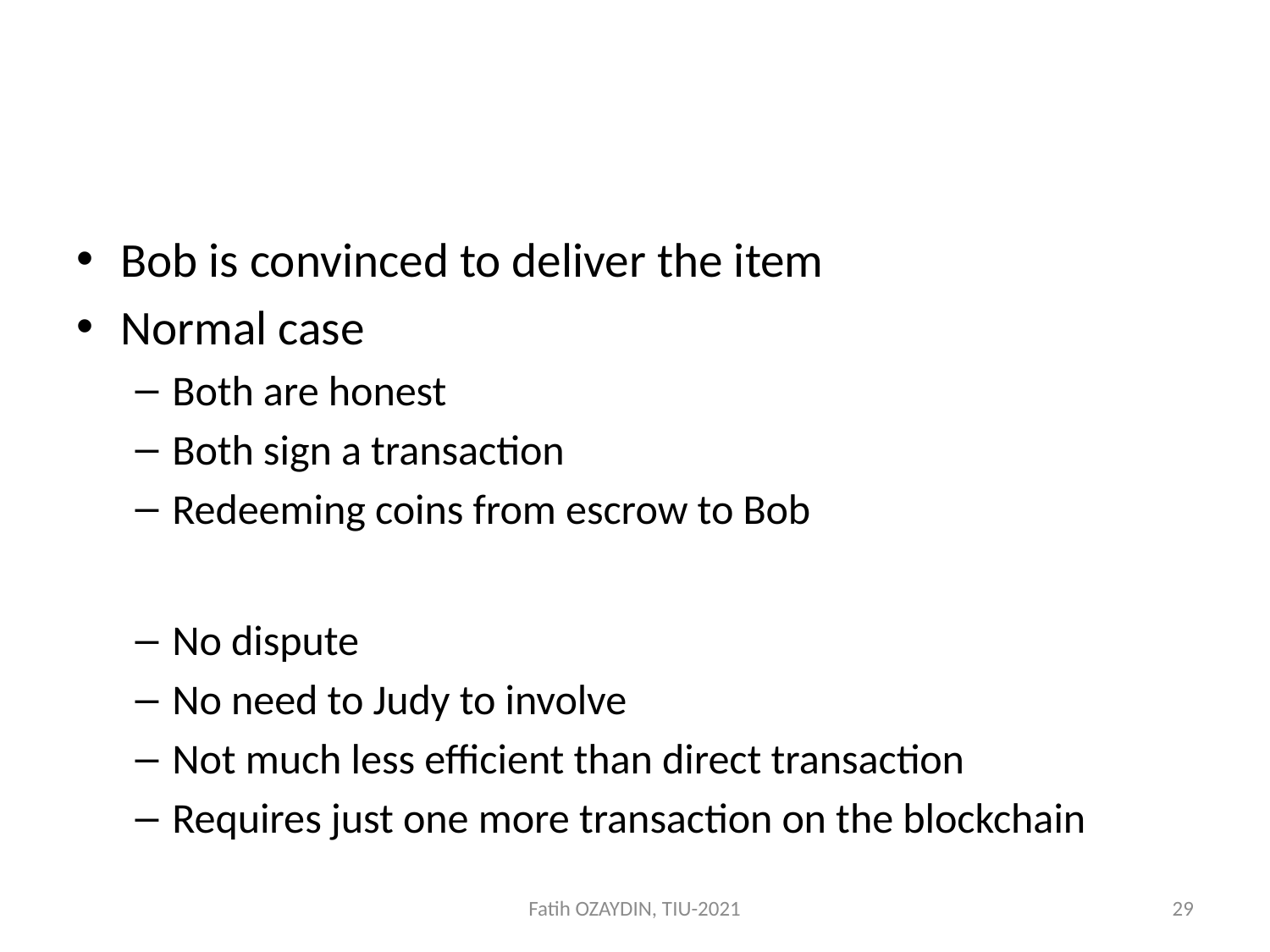

#
Bob is convinced to deliver the item
Normal case
Both are honest
Both sign a transaction
Redeeming coins from escrow to Bob

No dispute
No need to Judy to involve
Not much less efficient than direct transaction
Requires just one more transaction on the blockchain
Fatih OZAYDIN, TIU-2021
29